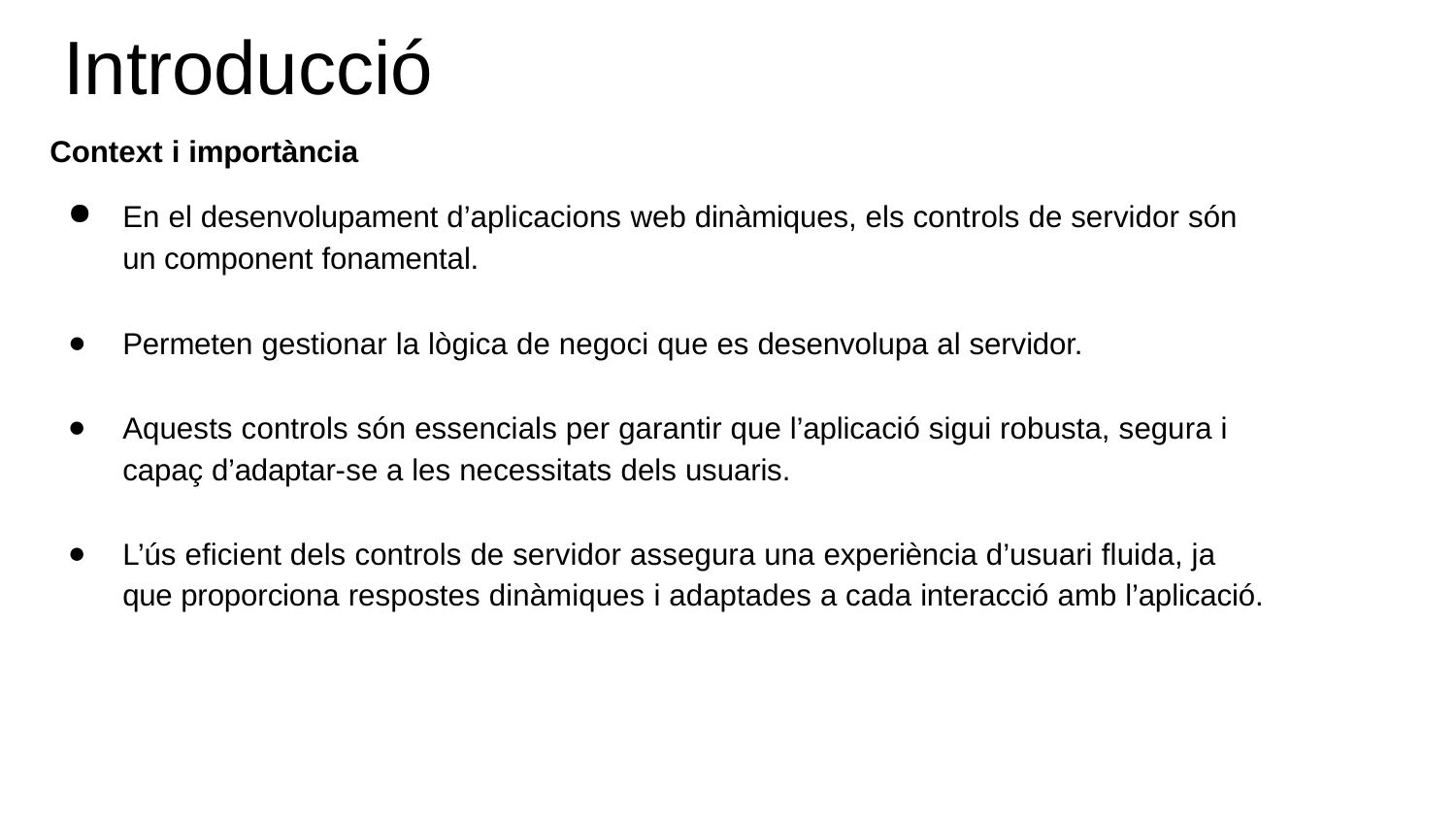

# Introducció
Context i importància
En el desenvolupament d’aplicacions web dinàmiques, els controls de servidor són un component fonamental.

Permeten gestionar la lògica de negoci que es desenvolupa al servidor.

Aquests controls són essencials per garantir que l’aplicació sigui robusta, segura i capaç d’adaptar-se a les necessitats dels usuaris.

L’ús eficient dels controls de servidor assegura una experiència d’usuari fluida, ja que proporciona respostes dinàmiques i adaptades a cada interacció amb l’aplicació.